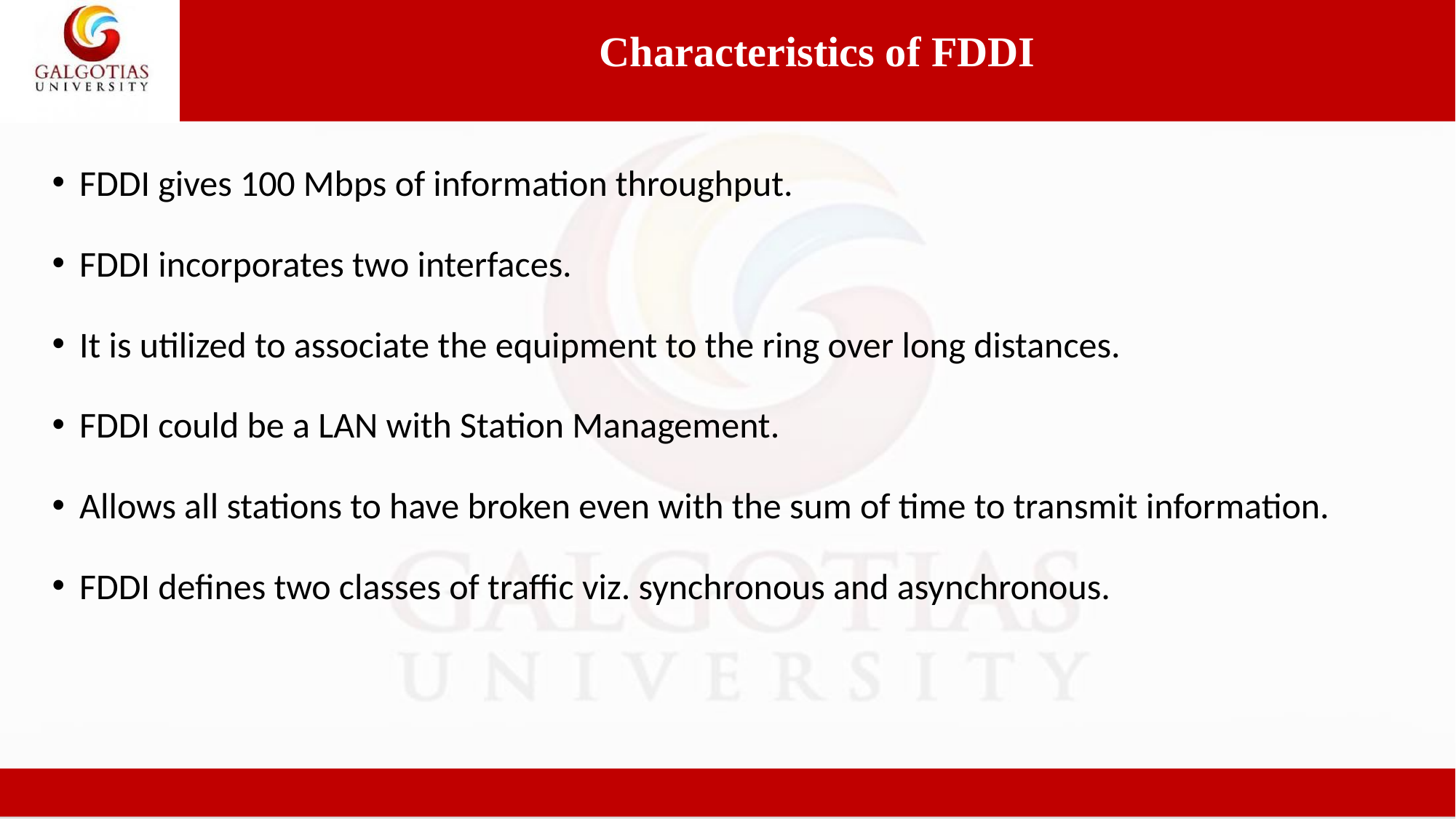

Characteristics of FDDI
FDDI gives 100 Mbps of information throughput.
FDDI incorporates two interfaces.
It is utilized to associate the equipment to the ring over long distances.
FDDI could be a LAN with Station Management.
Allows all stations to have broken even with the sum of time to transmit information.
FDDI defines two classes of traffic viz. synchronous and asynchronous.